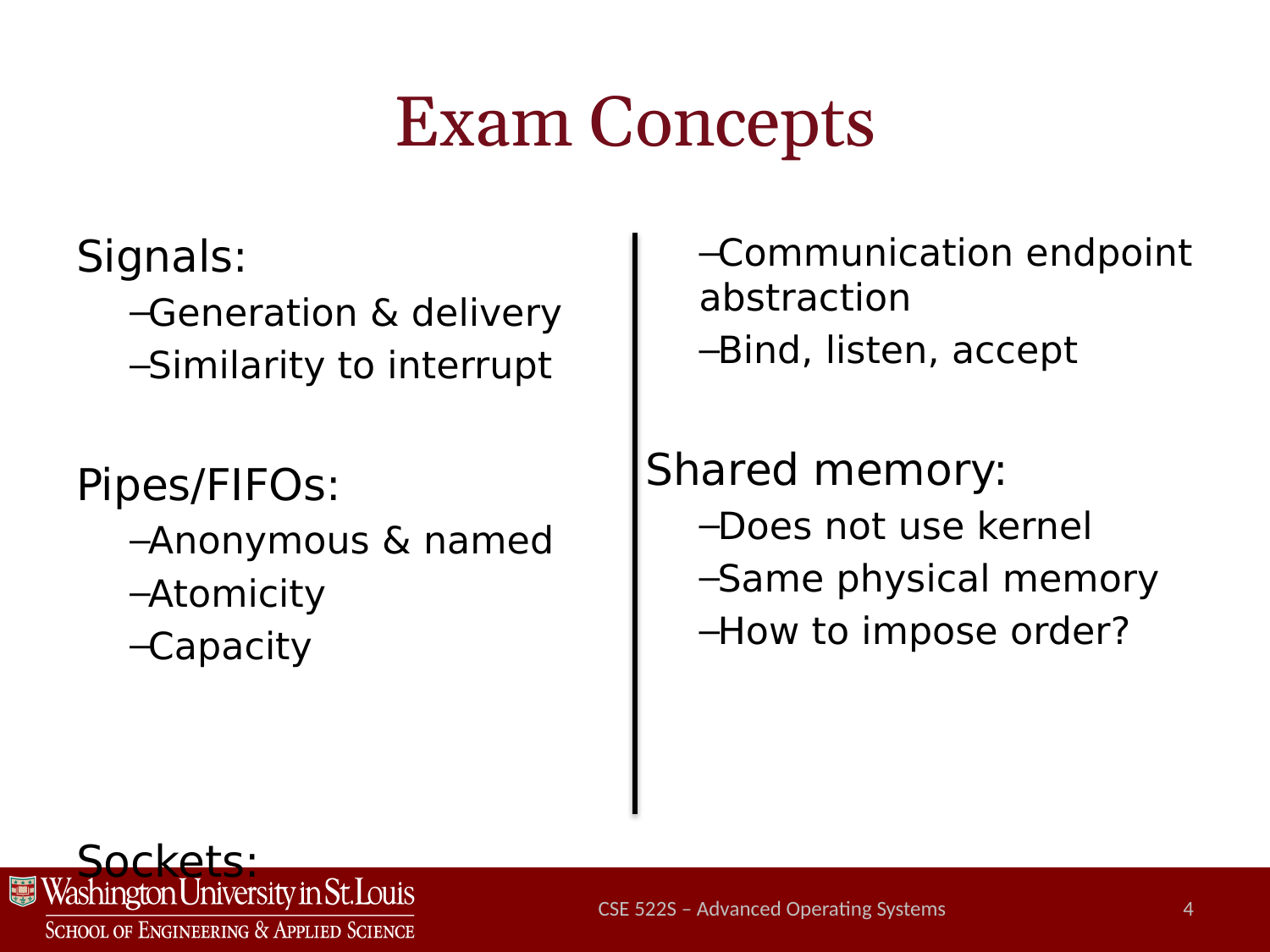

# Exam Concepts
Signals:
Generation & delivery
Similarity to interrupt

Pipes/FIFOs:
Anonymous & named
Atomicity
Capacity

Sockets:
Communication endpoint abstraction
Bind, listen, accept

Shared memory:
Does not use kernel
Same physical memory
How to impose order?

CSE 522S – Advanced Operating Systems
4